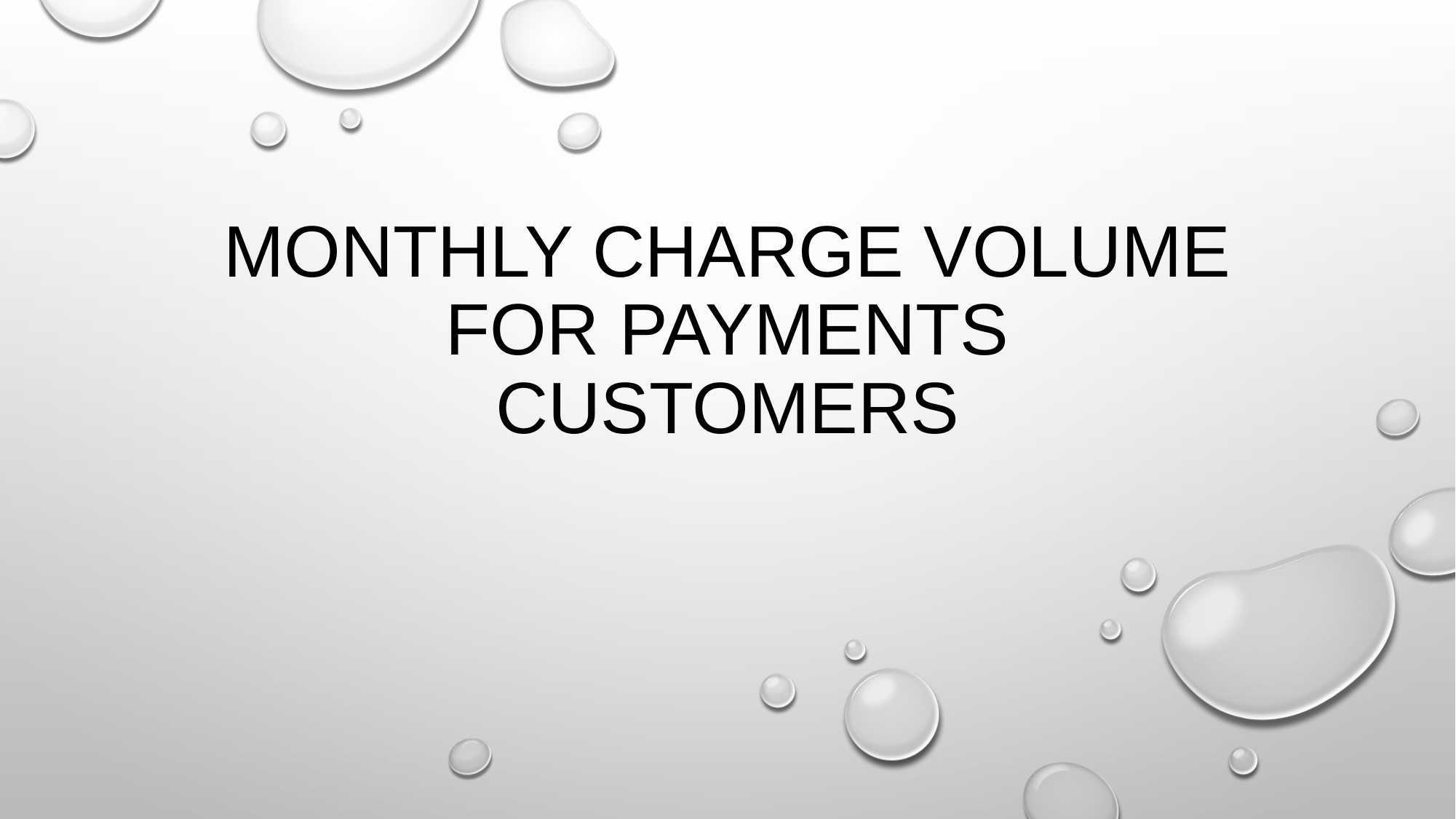

# Monthly charge volume for payments customers